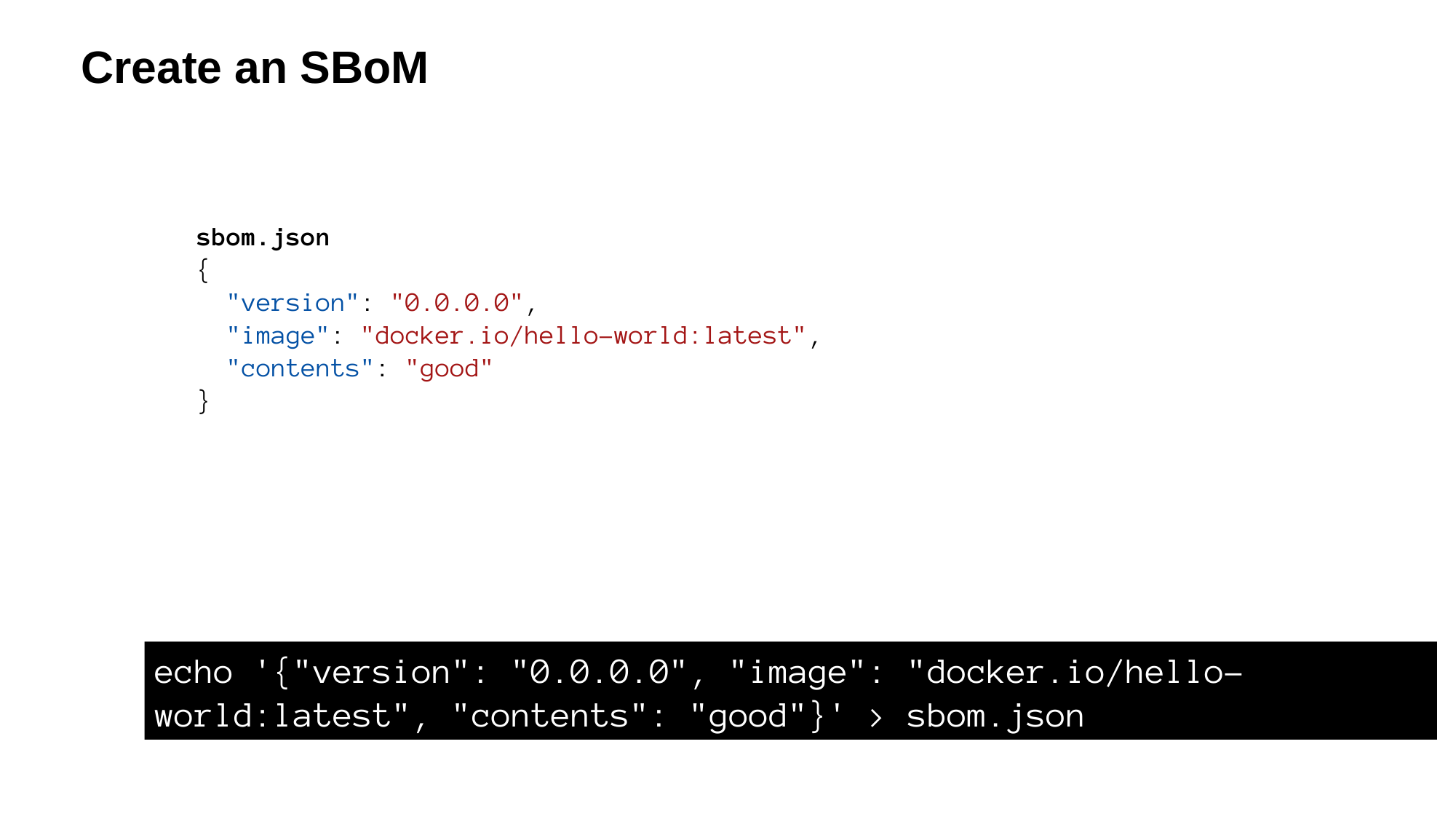

# Create an SBoM
sbom.json
{
  "version": "0.0.0.0",
  "image": "docker.io/hello-world:latest",
  "contents": "good"
}
echo '{"version": "0.0.0.0", "image": "docker.io/hello-world:latest", "contents": "good"}' > sbom.json